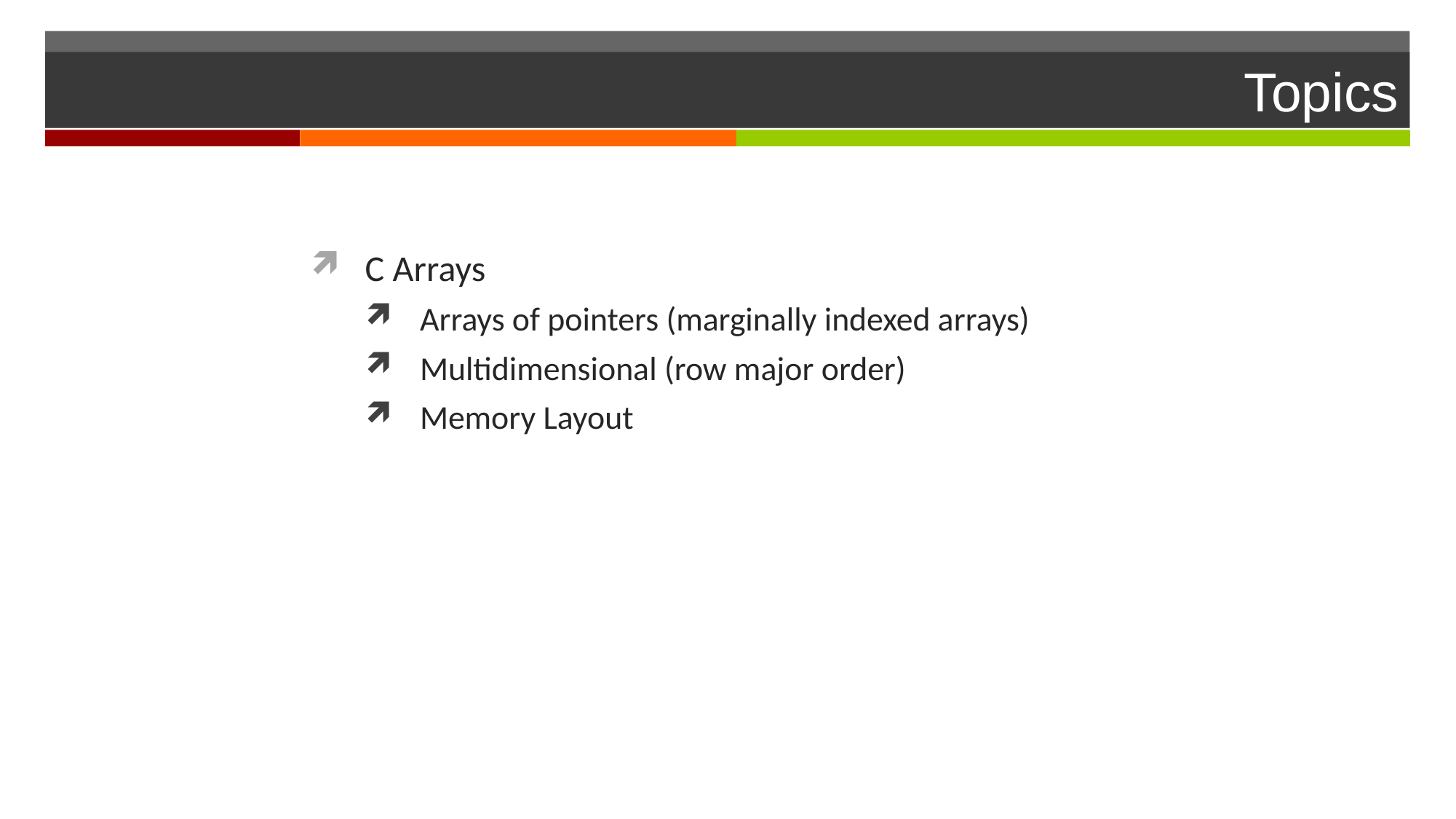

# Topics

C Arrays
Arrays of pointers (marginally indexed arrays)
Multidimensional (row major order)
Memory Layout